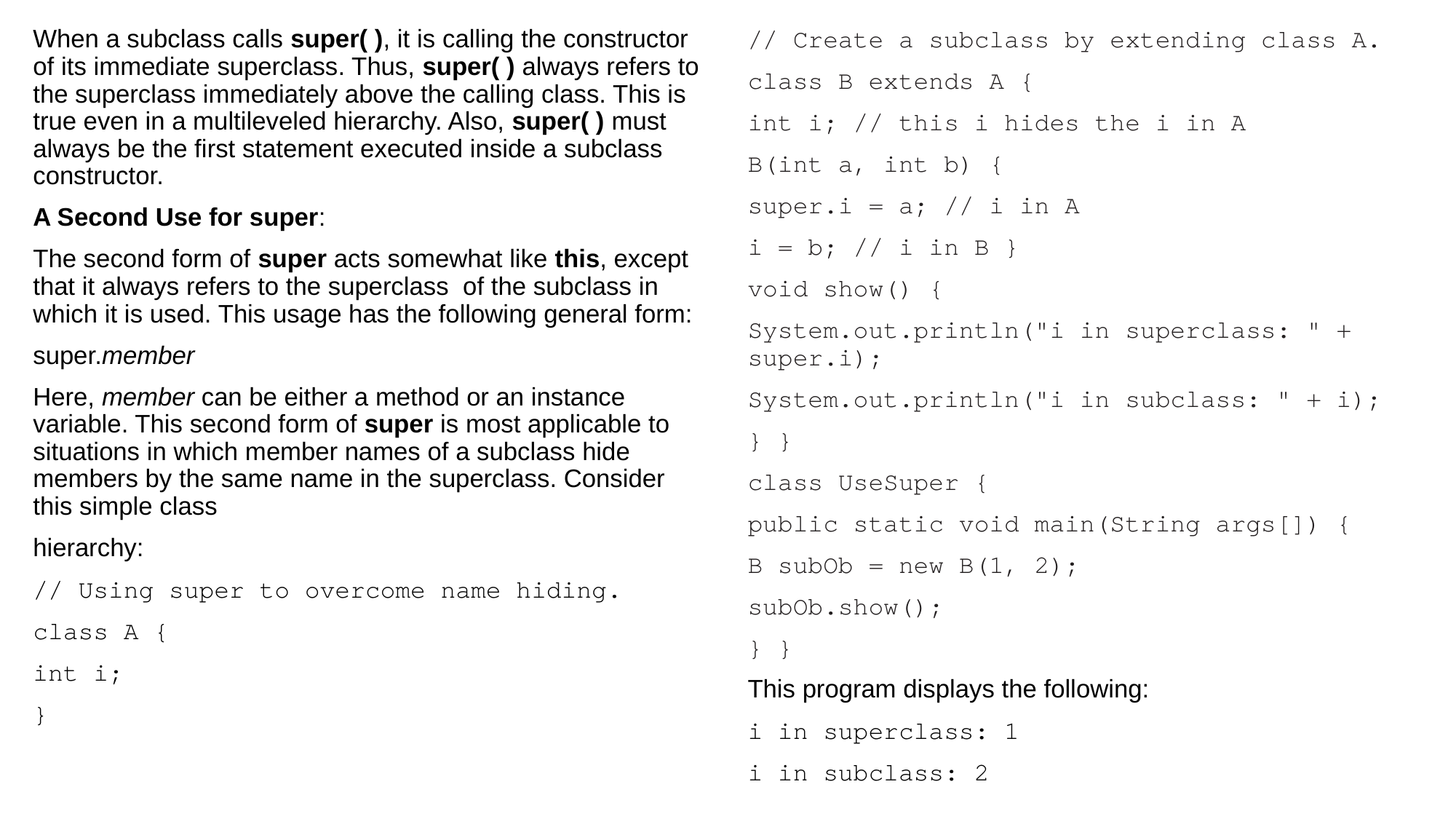

When a subclass calls super( ), it is calling the constructor of its immediate superclass. Thus, super( ) always refers to the superclass immediately above the calling class. This is true even in a multileveled hierarchy. Also, super( ) must always be the first statement executed inside a subclass constructor.
A Second Use for super:
The second form of super acts somewhat like this, except that it always refers to the superclass  of the subclass in which it is used. This usage has the following general form:
super.member
Here, member can be either a method or an instance variable. This second form of super is most applicable to situations in which member names of a subclass hide members by the same name in the superclass. Consider this simple class
hierarchy:
// Using super to overcome name hiding.
class A {
int i;
}
// Create a subclass by extending class A.
class B extends A {
int i; // this i hides the i in A
B(int a, int b) {
super.i = a; // i in A
i = b; // i in B }
void show() {
System.out.println("i in superclass: " + super.i);
System.out.println("i in subclass: " + i);
} }
class UseSuper {
public static void main(String args[]) {
B subOb = new B(1, 2);
subOb.show();
} }
This program displays the following:
i in superclass: 1
i in subclass: 2